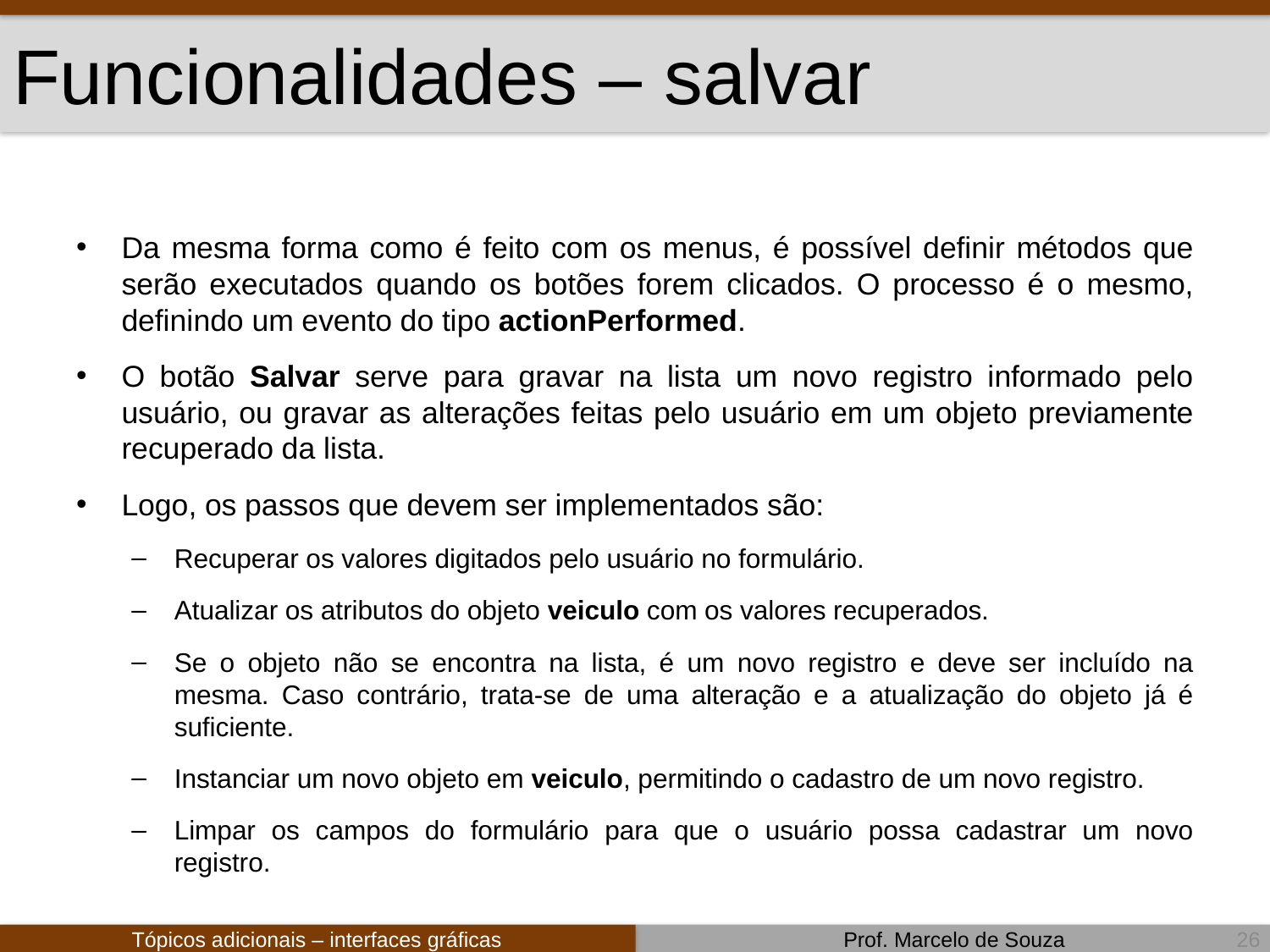

# Funcionalidades – salvar
Da mesma forma como é feito com os menus, é possível definir métodos que serão executados quando os botões forem clicados. O processo é o mesmo, definindo um evento do tipo actionPerformed.
O botão Salvar serve para gravar na lista um novo registro informado pelo usuário, ou gravar as alterações feitas pelo usuário em um objeto previamente recuperado da lista.
Logo, os passos que devem ser implementados são:
Recuperar os valores digitados pelo usuário no formulário.
Atualizar os atributos do objeto veiculo com os valores recuperados.
Se o objeto não se encontra na lista, é um novo registro e deve ser incluído na mesma. Caso contrário, trata-se de uma alteração e a atualização do objeto já é suficiente.
Instanciar um novo objeto em veiculo, permitindo o cadastro de um novo registro.
Limpar os campos do formulário para que o usuário possa cadastrar um novo registro.
26